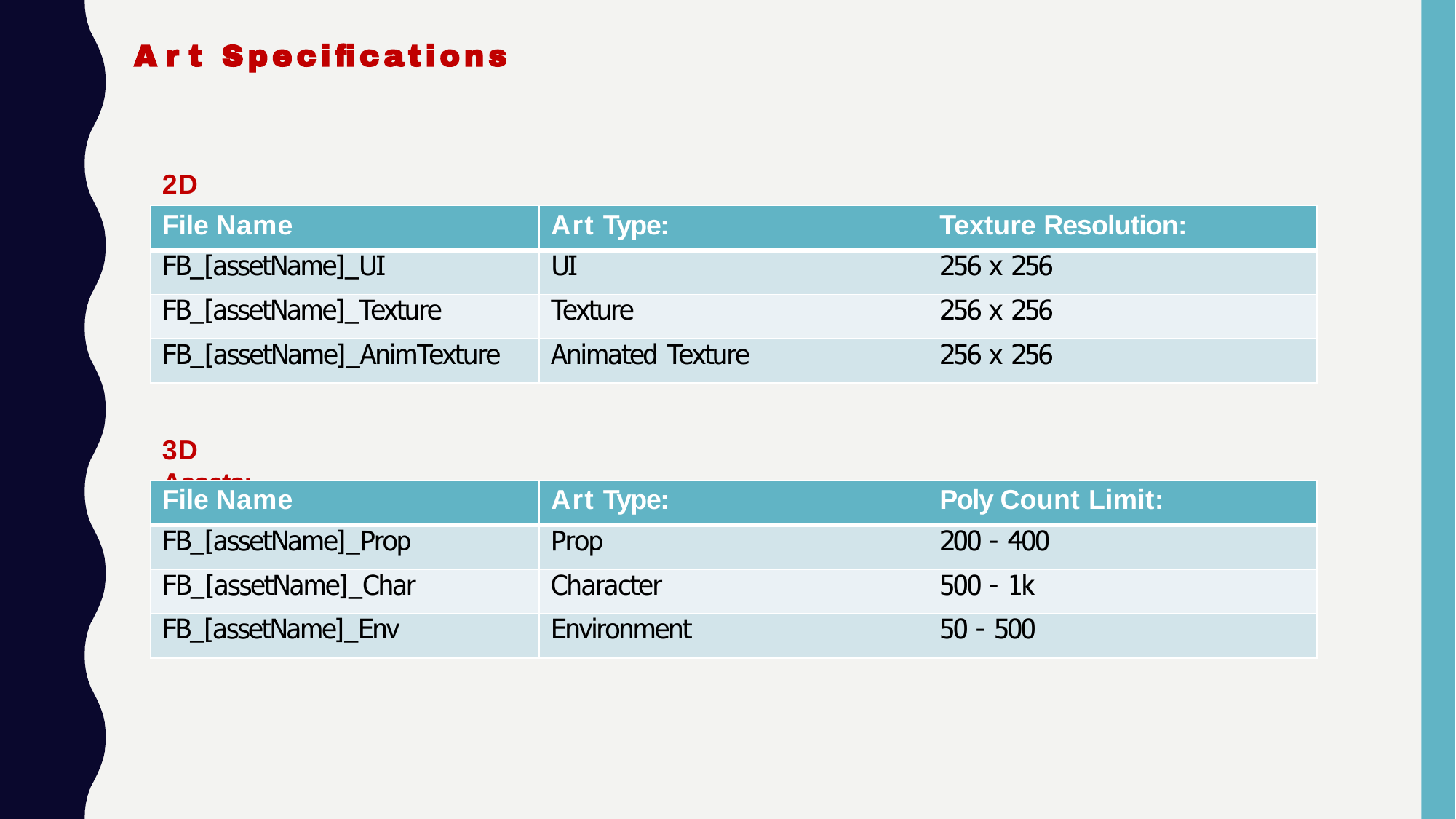

# Art Specifications
2D Assets:
| File Name | Art Type: | Texture Resolution: |
| --- | --- | --- |
| FB\_[assetName]\_UI | UI | 256 x 256 |
| FB\_[assetName]\_Texture | Texture | 256 x 256 |
| FB\_[assetName]\_AnimTexture | Animated Texture | 256 x 256 |
3D Assets:
| File Name | Art Type: | Poly Count Limit: |
| --- | --- | --- |
| FB\_[assetName]\_Prop | Prop | 200 - 400 |
| FB\_[assetName]\_Char | Character | 500 - 1k |
| FB\_[assetName]\_Env | Environment | 50 - 500 |